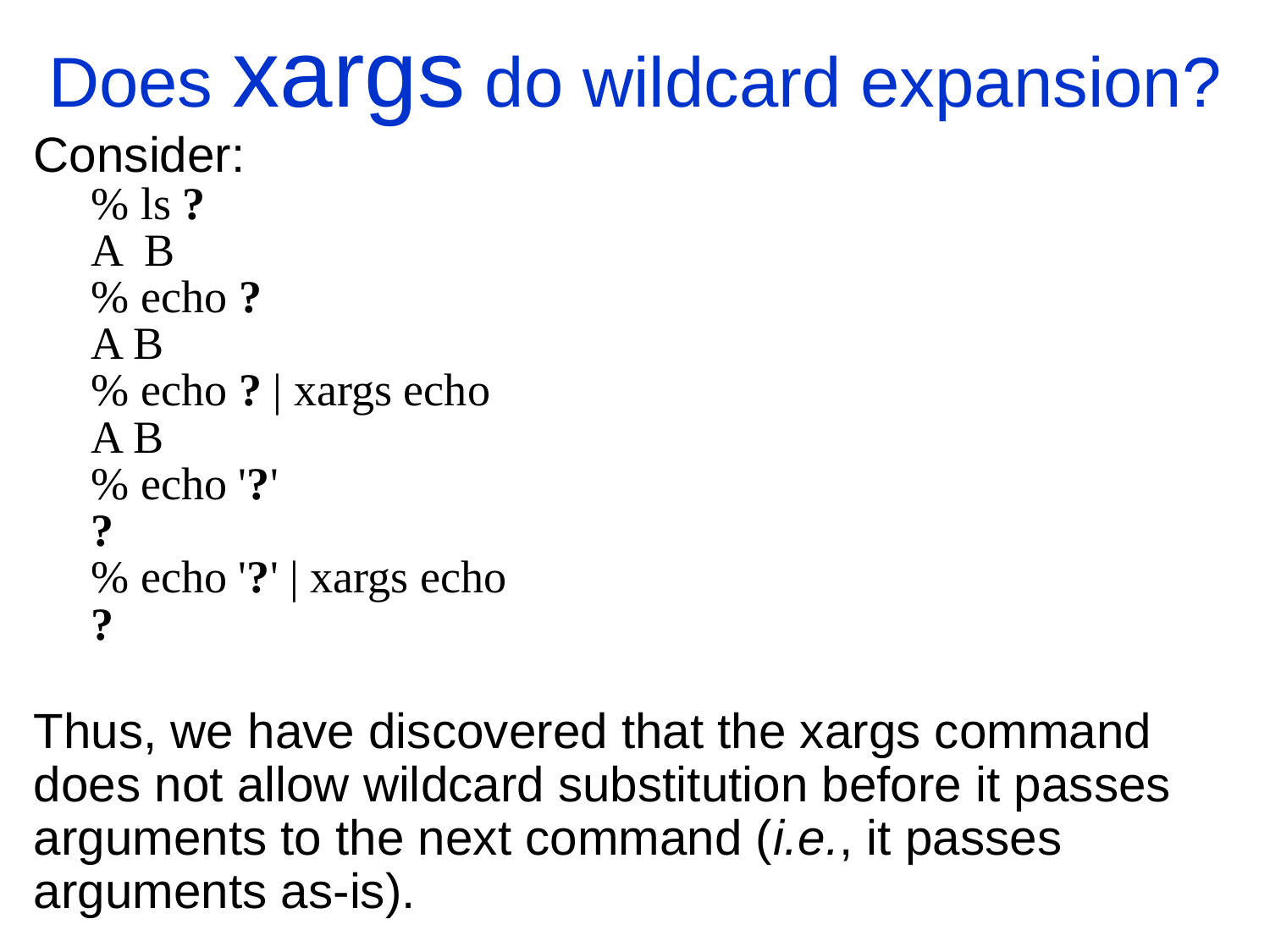

Does xargs do wildcard expansion?
Consider:
     % ls ?
     A  B
     % echo ?
     A B
     % echo ? | xargs echo
     A B
     % echo '?'
     ?
     % echo '?' | xargs echo
     ?

Thus, we have discovered that the xargs command does not allow wildcard substitution before it passes arguments to the next command (i.e., it passes arguments as-is).